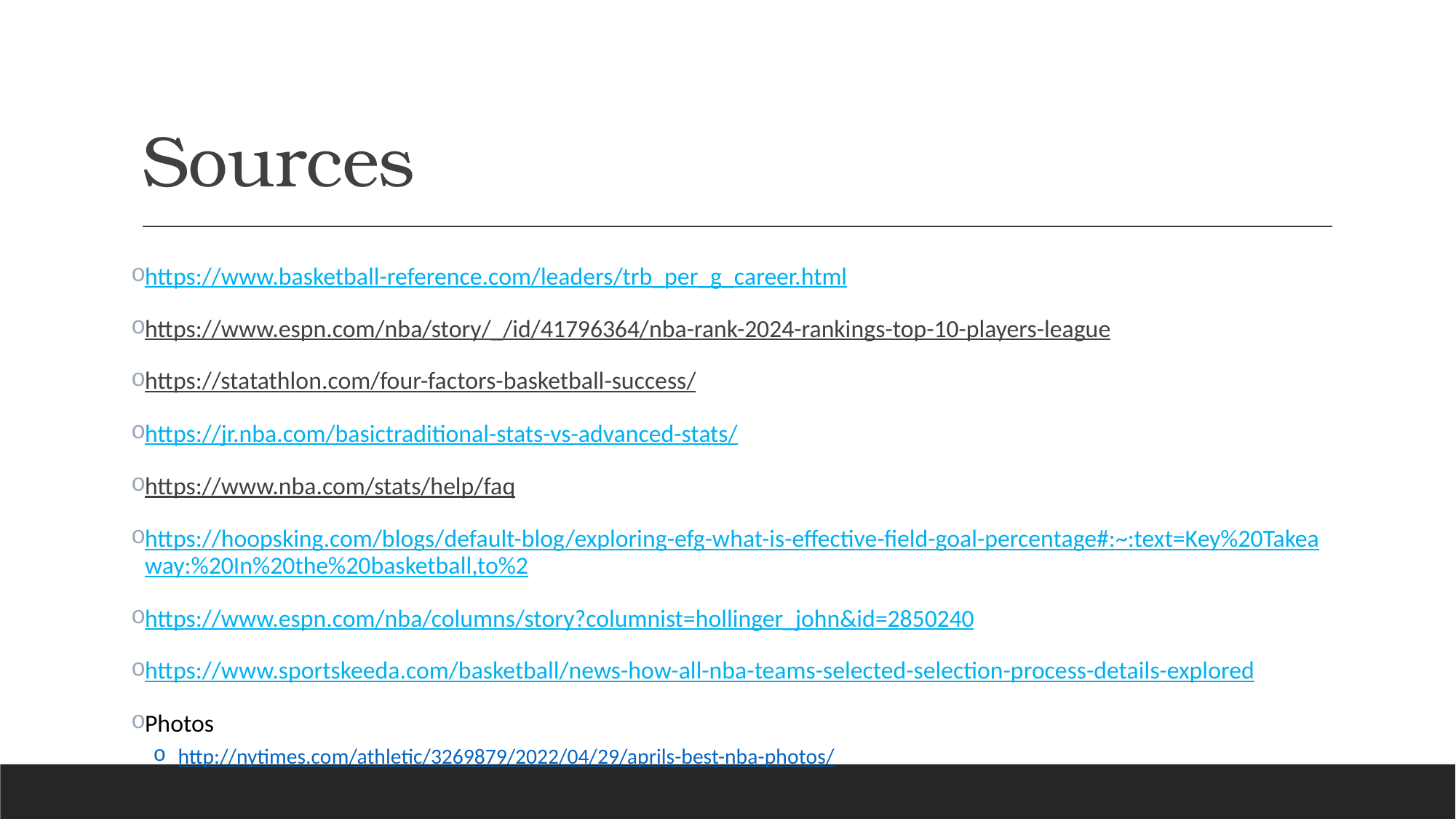

# Sources
https://www.basketball-reference.com/leaders/trb_per_g_career.html
https://www.espn.com/nba/story/_/id/41796364/nba-rank-2024-rankings-top-10-players-league
https://statathlon.com/four-factors-basketball-success/
https://jr.nba.com/basictraditional-stats-vs-advanced-stats/
https://www.nba.com/stats/help/faq
https://hoopsking.com/blogs/default-blog/exploring-efg-what-is-effective-field-goal-percentage#:~:text=Key%20Takeaway:%20In%20the%20basketball,to%2
https://www.espn.com/nba/columns/story?columnist=hollinger_john&id=2850240
https://www.sportskeeda.com/basketball/news-how-all-nba-teams-selected-selection-process-details-explored
Photos
http://nytimes.com/athletic/3269879/2022/04/29/aprils-best-nba-photos/